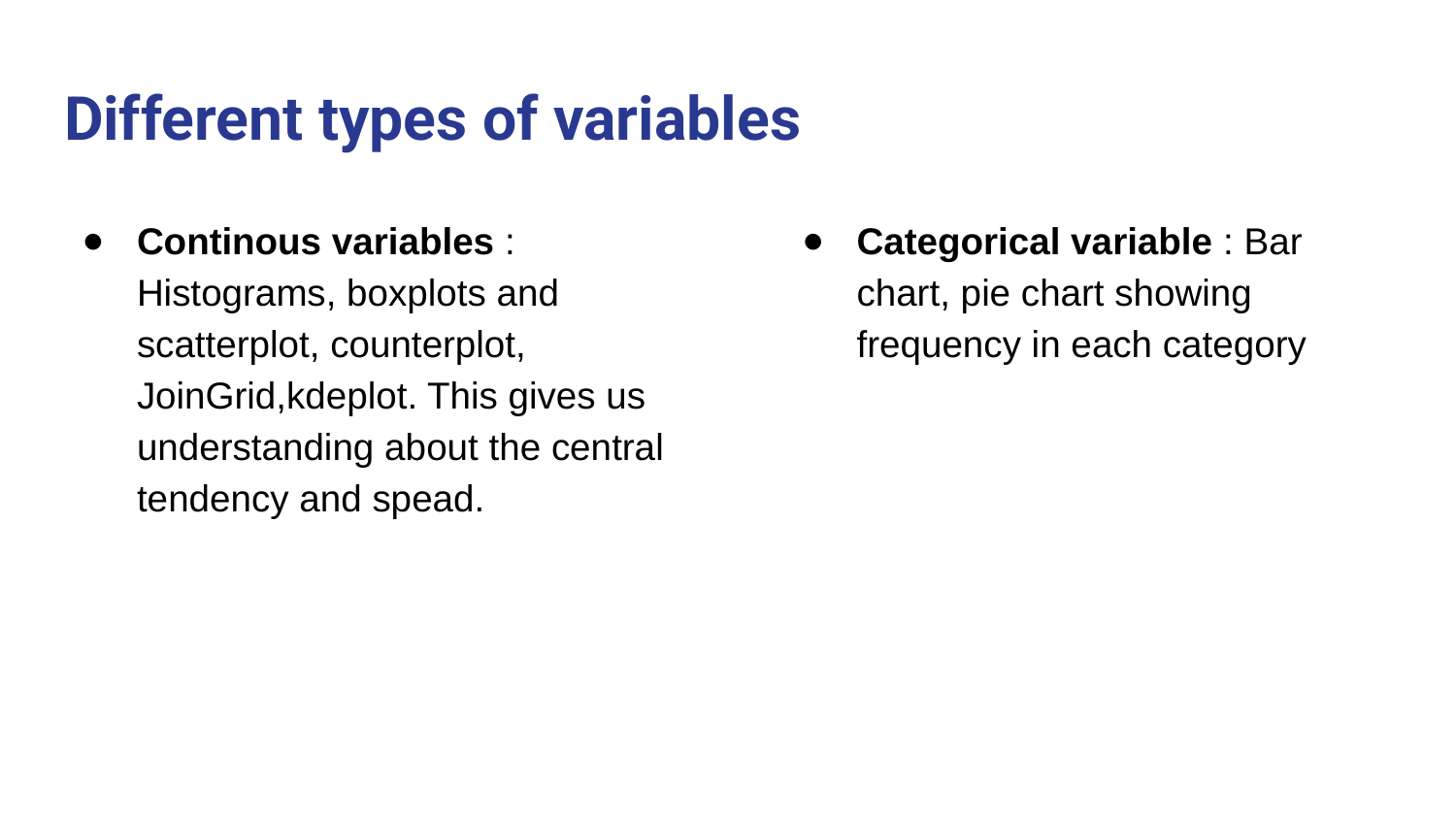

# Different types of variables
Continous variables : Histograms, boxplots and scatterplot, counterplot, JoinGrid,kdeplot. This gives us understanding about the central tendency and spead.
Categorical variable : Bar chart, pie chart showing frequency in each category